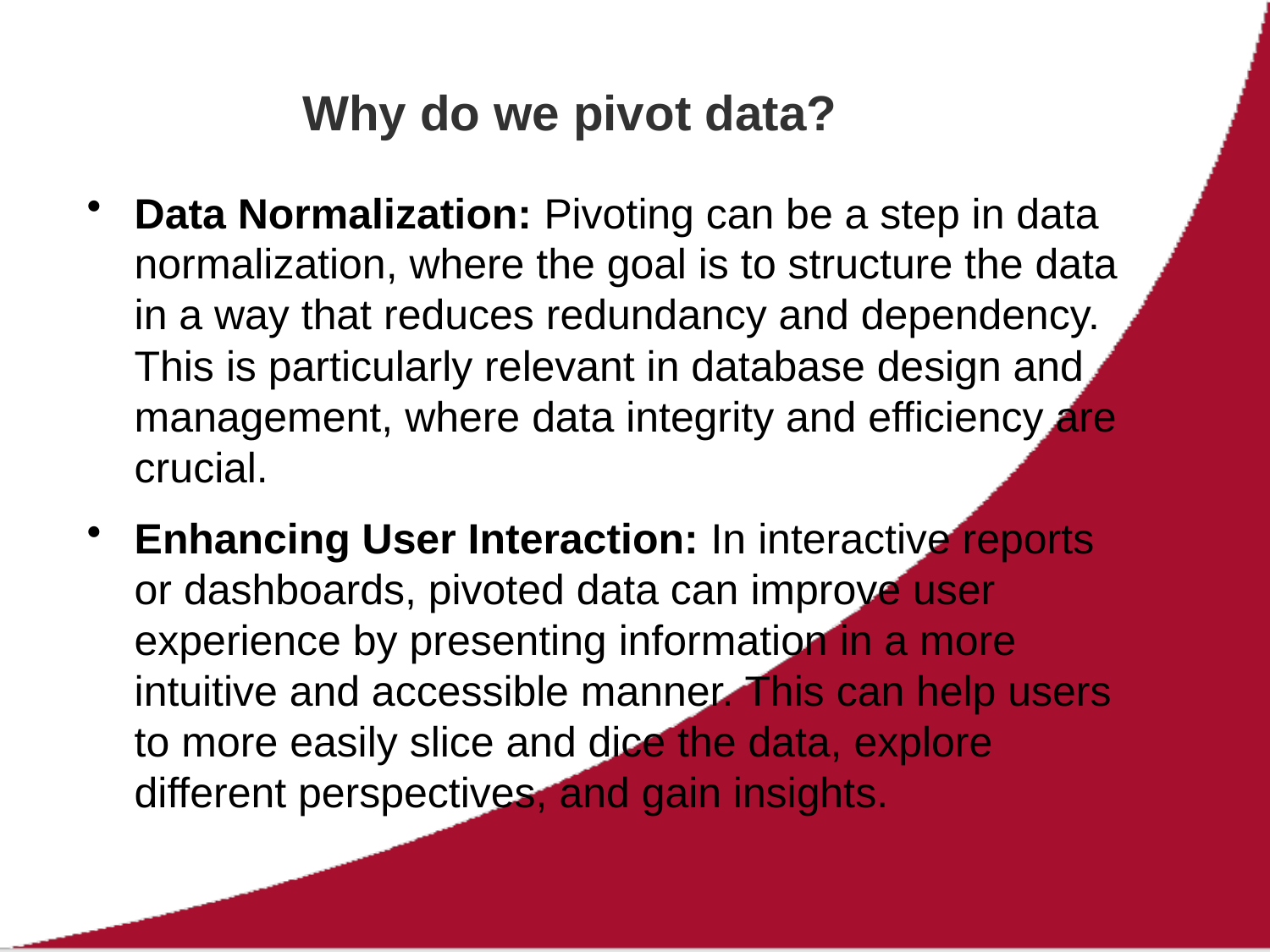

# Why do we pivot data?
Data Normalization: Pivoting can be a step in data normalization, where the goal is to structure the data in a way that reduces redundancy and dependency. This is particularly relevant in database design and management, where data integrity and efficiency are crucial.
Enhancing User Interaction: In interactive reports or dashboards, pivoted data can improve user experience by presenting information in a more intuitive and accessible manner. This can help users to more easily slice and dice the data, explore different perspectives, and gain insights.